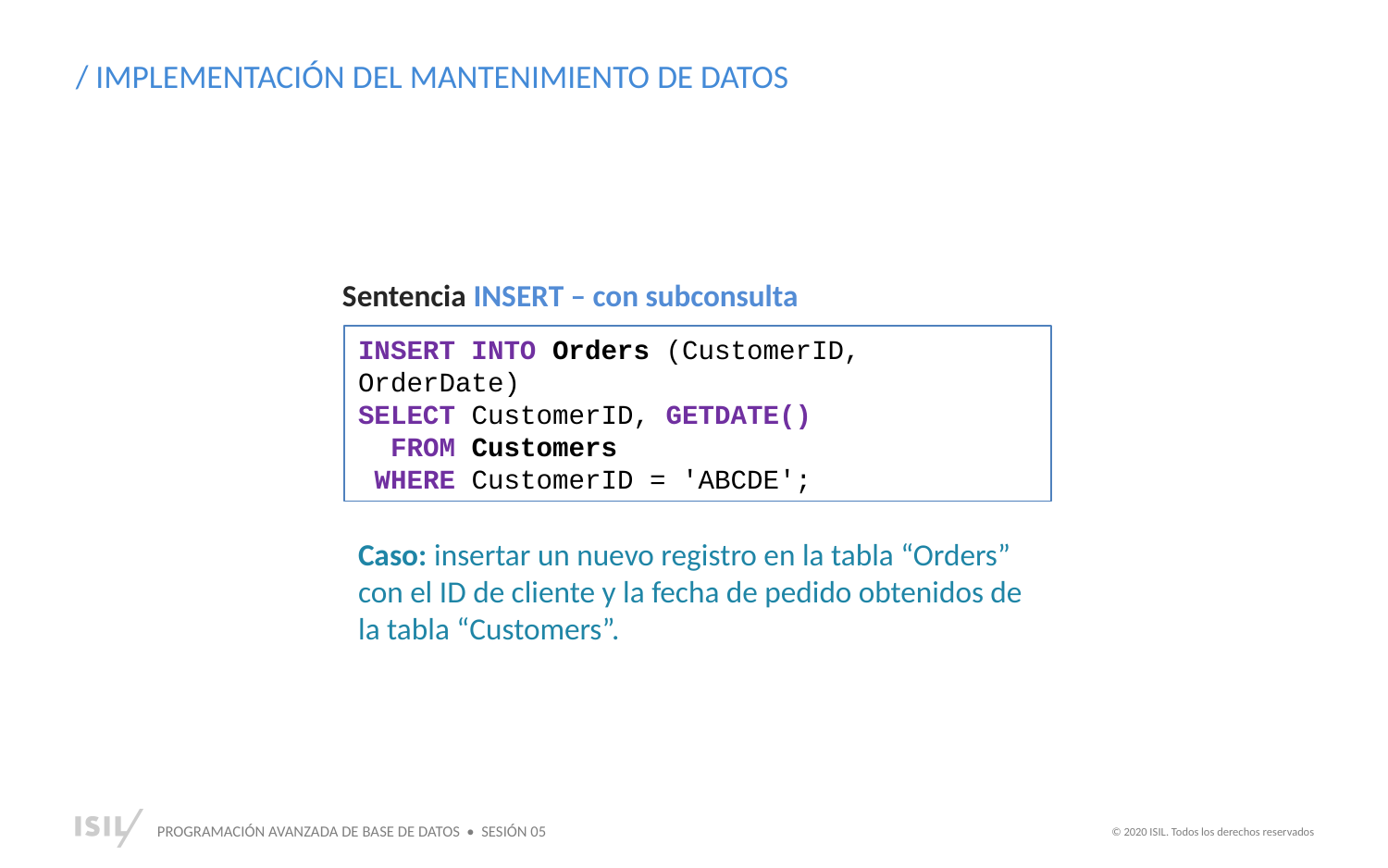

/ IMPLEMENTACIÓN DEL MANTENIMIENTO DE DATOS
Sentencia INSERT – con subconsulta
INSERT INTO Orders (CustomerID, OrderDate)
SELECT CustomerID, GETDATE()
  FROM Customers
 WHERE CustomerID = 'ABCDE';
Caso: insertar un nuevo registro en la tabla “Orders” con el ID de cliente y la fecha de pedido obtenidos de la tabla “Customers”.